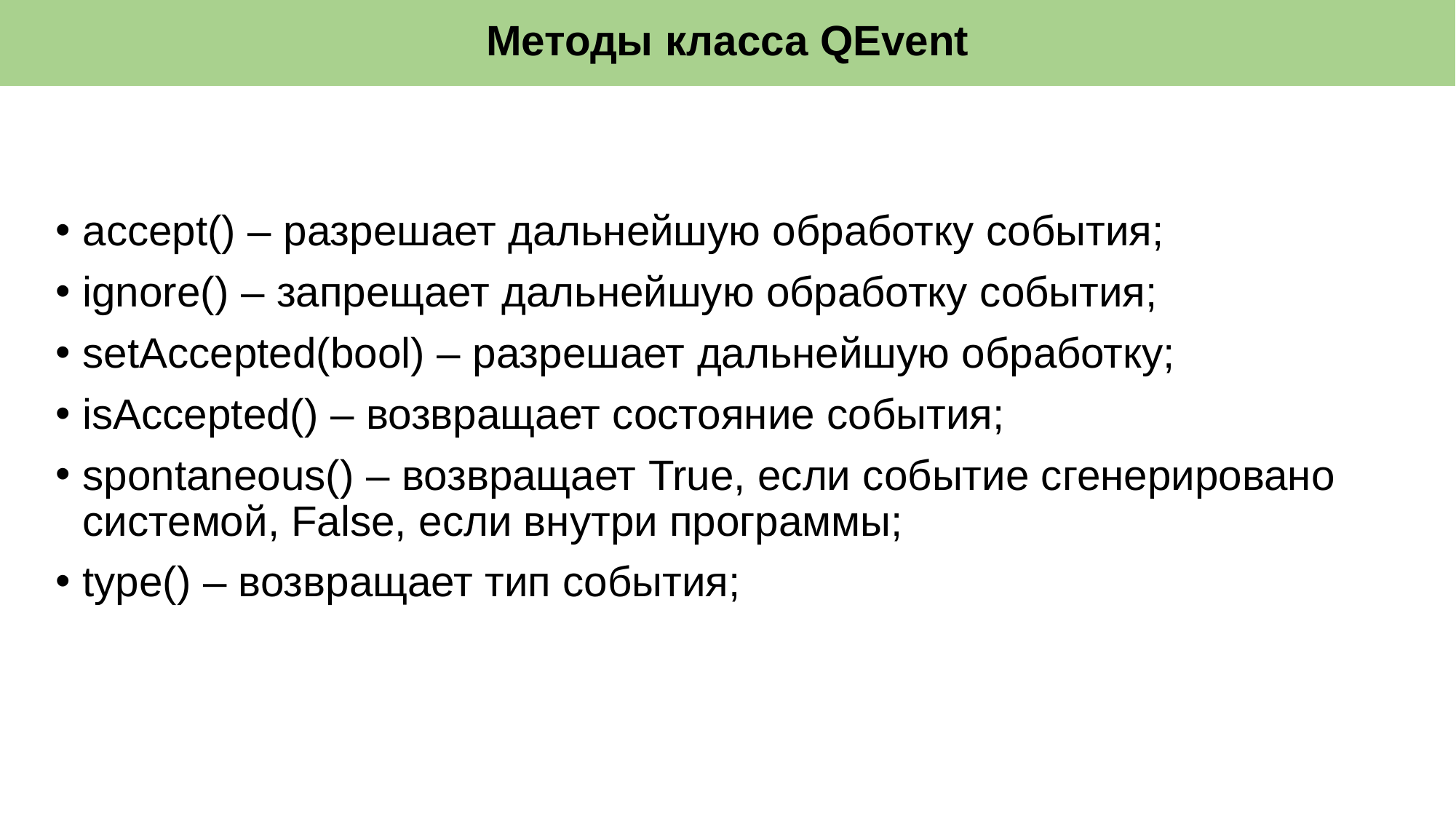

# Методы класса QEvent
accept() – разрешает дальнейшую обработку события;
ignore() – запрещает дальнейшую обработку события;
setAccepted(bool) – разрешает дальнейшую обработку;
isAccepted() – возвращает состояние события;
spontaneous() – возвращает True, если событие сгенерировано системой, False, если внутри программы;
type() – возвращает тип события;